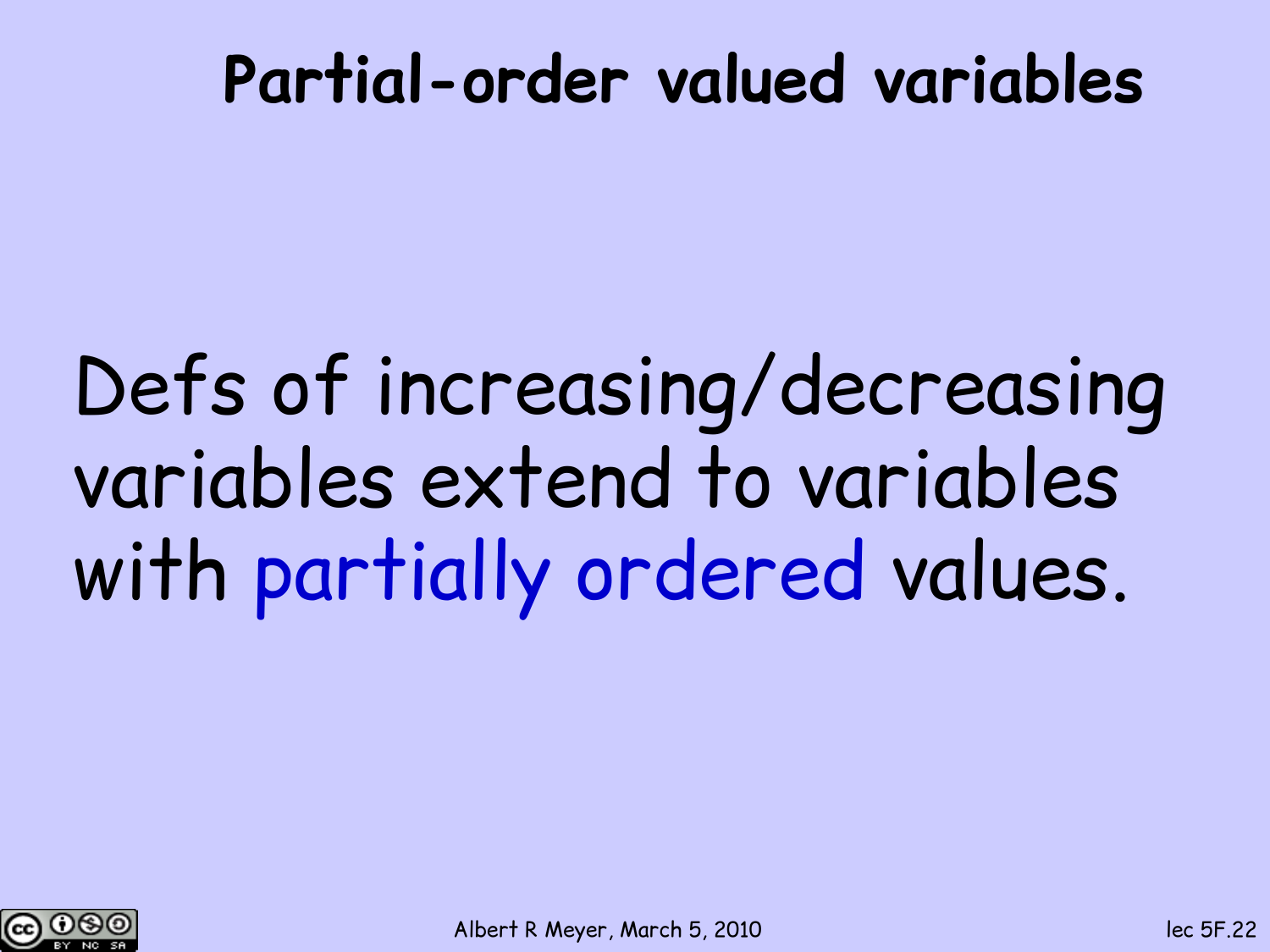

# Partial-order valued variables
Defs of increasing/decreasing
variables extend to variables with partially ordered values.
lec 5F.22